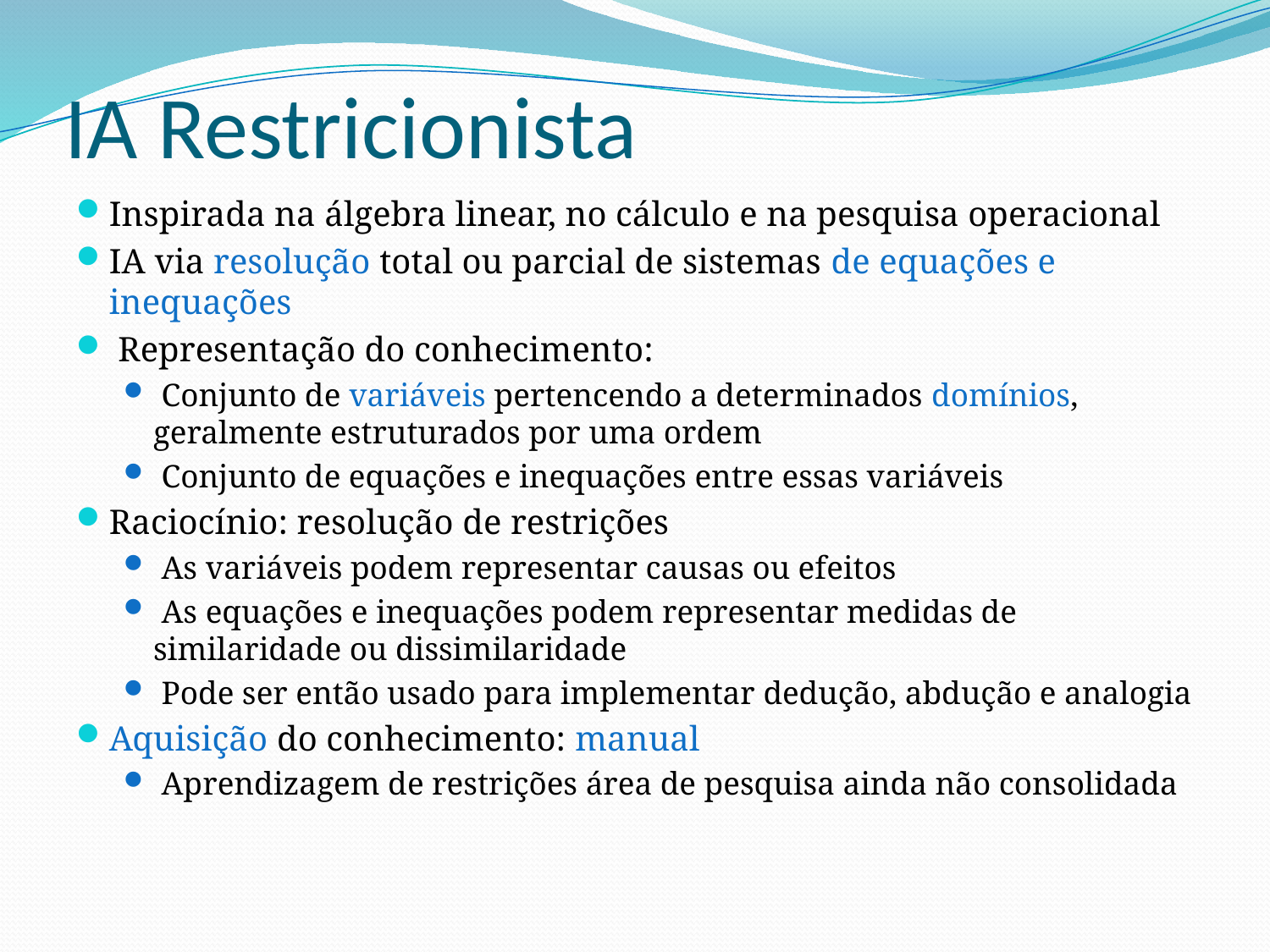

# IA Restricionista
Inspirada na álgebra linear, no cálculo e na pesquisa operacional
IA via resolução total ou parcial de sistemas de equações e inequações
 Representação do conhecimento:
 Conjunto de variáveis pertencendo a determinados domínios, geralmente estruturados por uma ordem
 Conjunto de equações e inequações entre essas variáveis
Raciocínio: resolução de restrições
 As variáveis podem representar causas ou efeitos
 As equações e inequações podem representar medidas de similaridade ou dissimilaridade
 Pode ser então usado para implementar dedução, abdução e analogia
Aquisição do conhecimento: manual
 Aprendizagem de restrições área de pesquisa ainda não consolidada